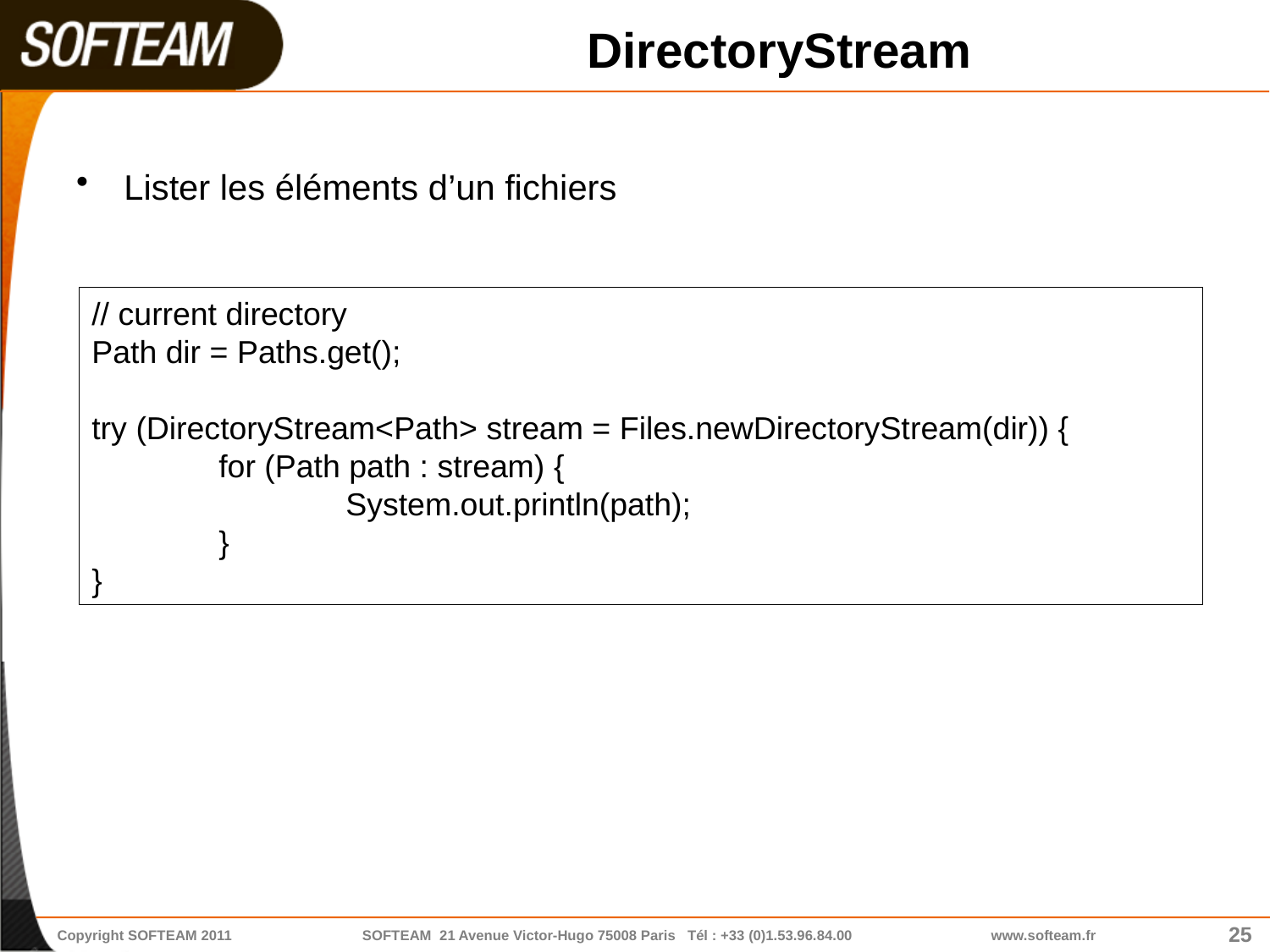

# DirectoryStream
Lister les éléments d’un fichiers

// current directory
Path dir = Paths.get();

try (DirectoryStream<Path> stream = Files.newDirectoryStream(dir)) {
	for (Path path : stream) {
		System.out.println(path);
	}
}